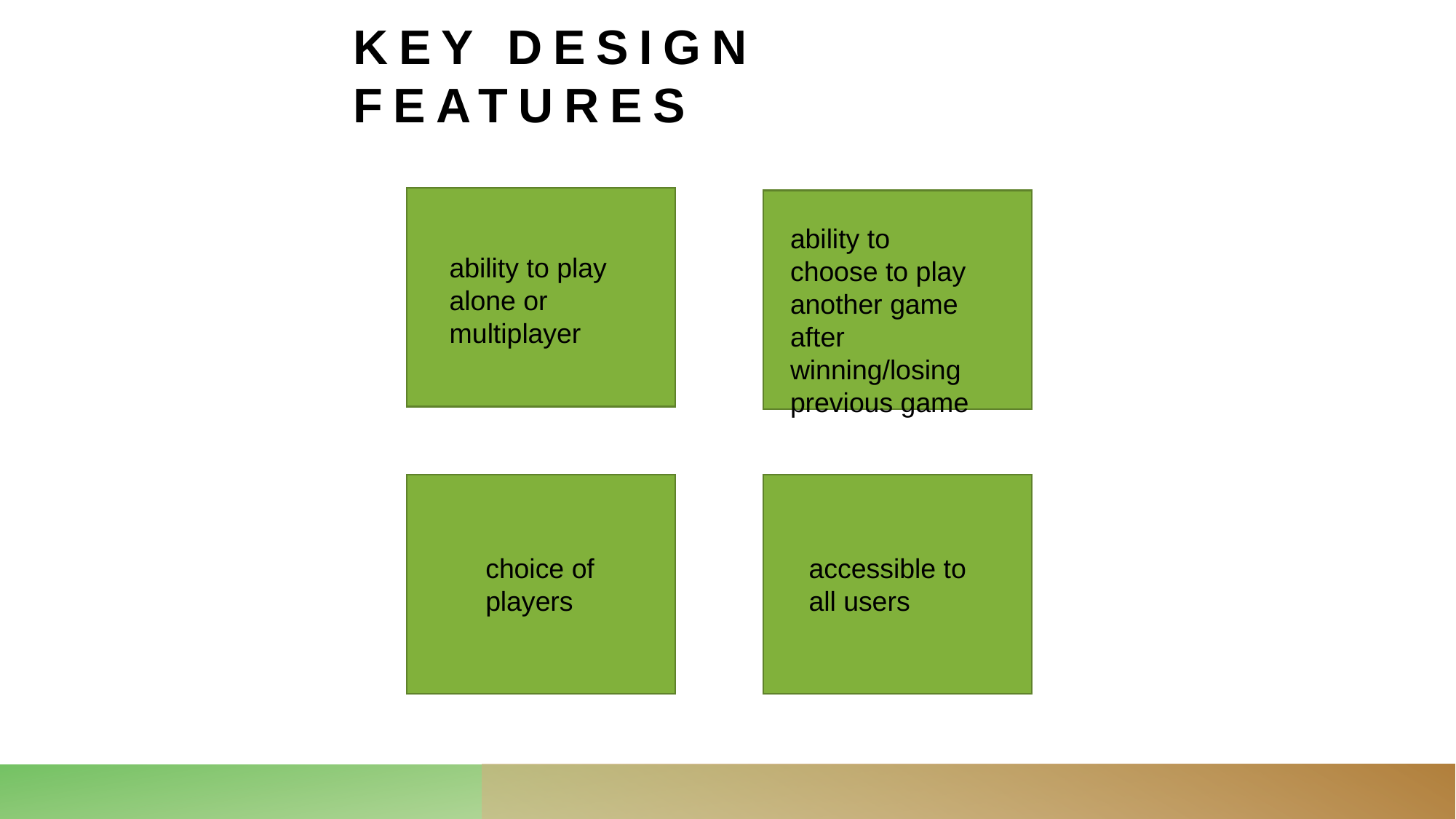

# Key design features

ability to choose to play another game after winning/losing previous game
ability to play alone or multiplayer

accessible to all users
choice of players